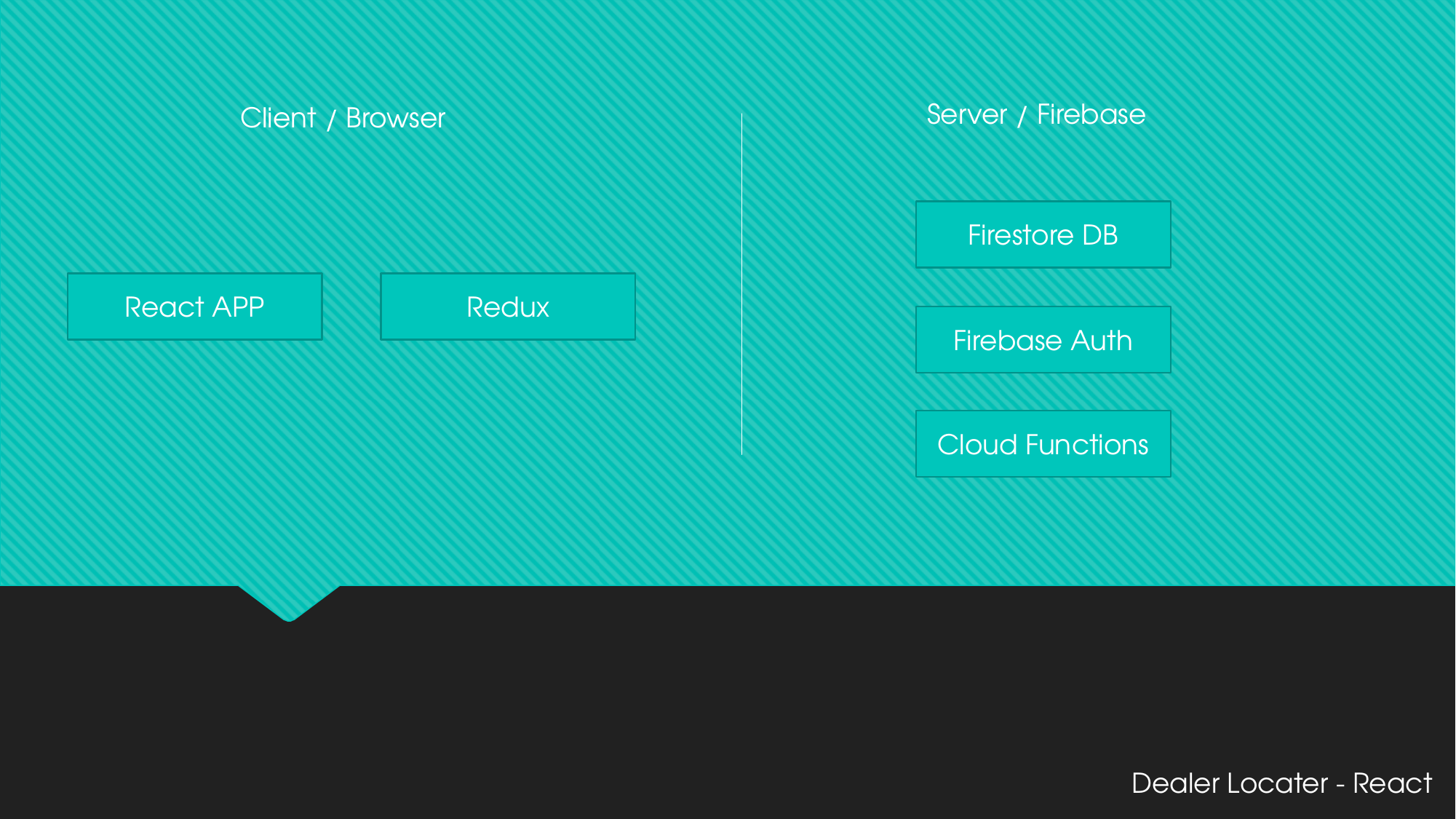

Server / Firebase
Client / Browser
Firestore DB
React APP
Redux
Firebase Auth
Cloud Functions
Dealer Locater - React